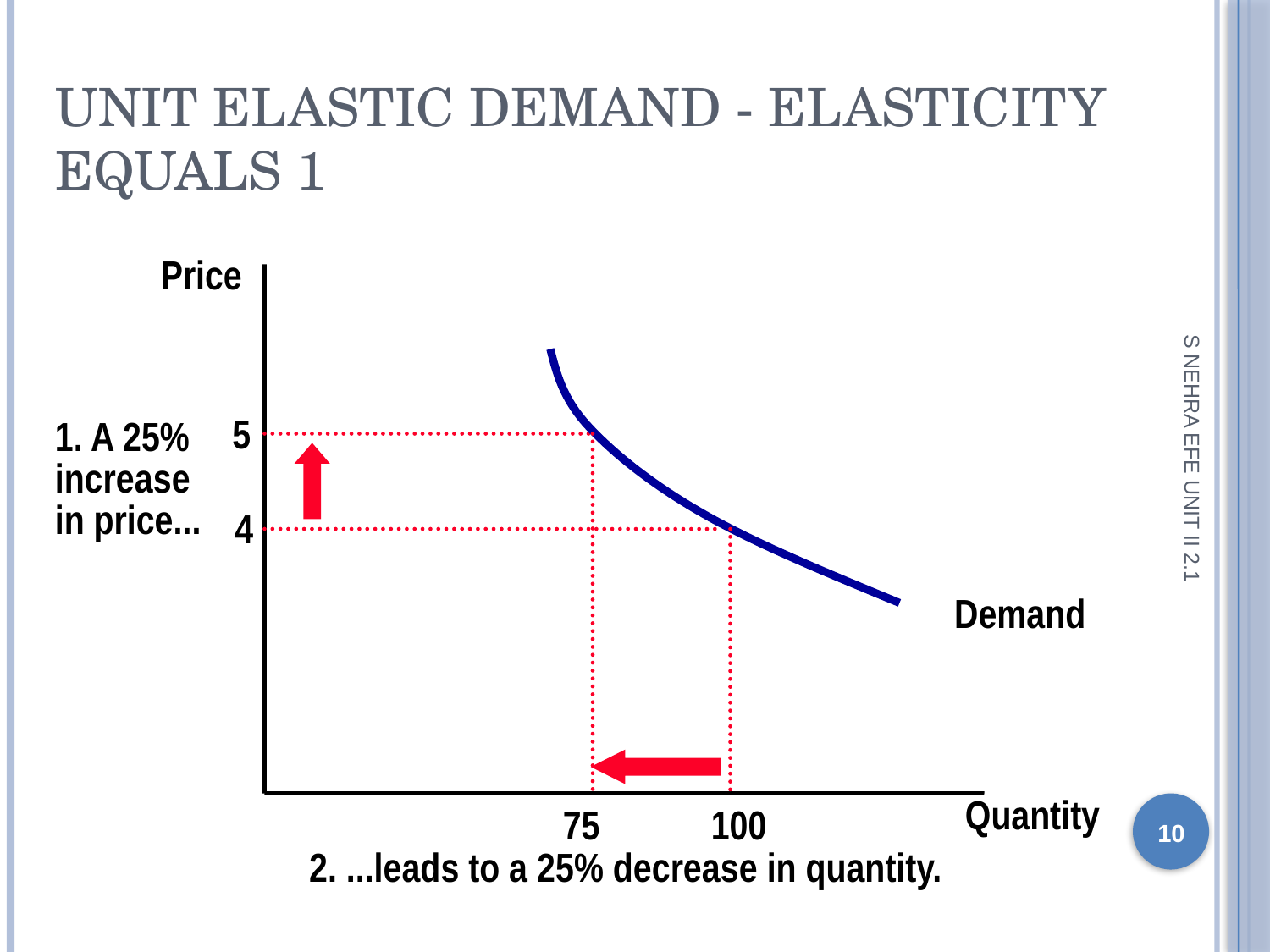

Unit Elastic Demand - Elasticity equals 1
Price

  5
1. A 25%
increase
in price...

4
S NEHRA EFE UNIT II 2.1

Demand

Quantity

75
100
10
2. ...leads to a 25% decrease in quantity.